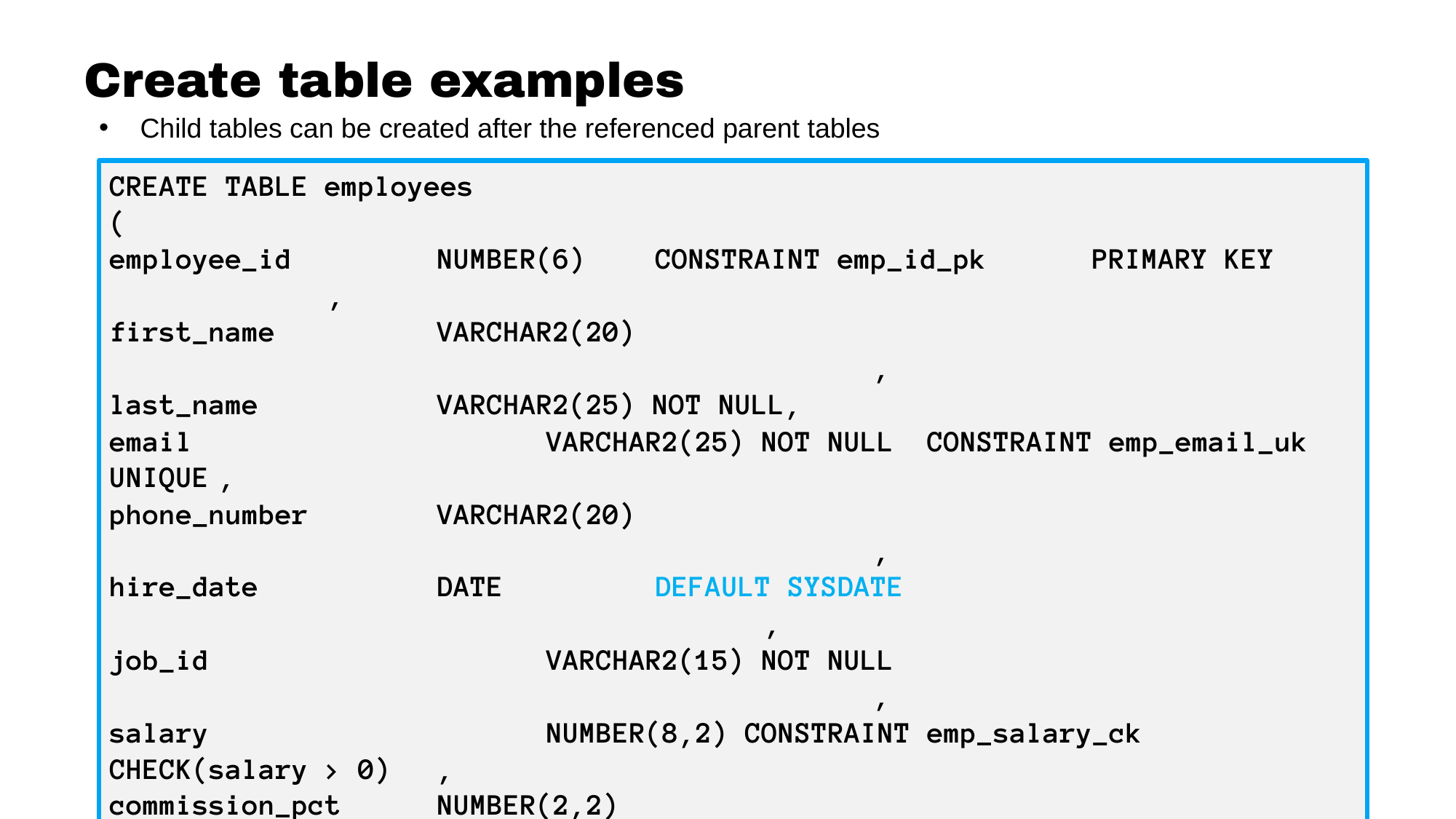

# Create table examples
Child tables can be created after the referenced parent tables
CREATE TABLE employees
(
employee_id 		NUMBER(6) 	CONSTRAINT emp_id_pk 	PRIMARY KEY			,
first_name 		VARCHAR2(20)														,
last_name 		VARCHAR2(25) NOT NULL,
email				VARCHAR2(25) NOT NULL  CONSTRAINT emp_email_uk UNIQUE	,
phone_number		VARCHAR2(20)														,
hire_date 		DATE 		DEFAULT SYSDATE										,
job_id 			VARCHAR2(15) NOT NULL											,
salary				NUMBER(8,2) CONSTRAINT emp_salary_ck CHECK(salary > 0)	,
commission_pct 	NUMBER(2,2)														,
manager_id 		NUMBER(6)   CONSTRAINT emp_mgr_id_fk
									REFERENCES employees(employee_id)			,
department_id		NUMBER(4)   CONSTRAINT emp_dept_id_fk
									REFERENCES departments(department_id)
);